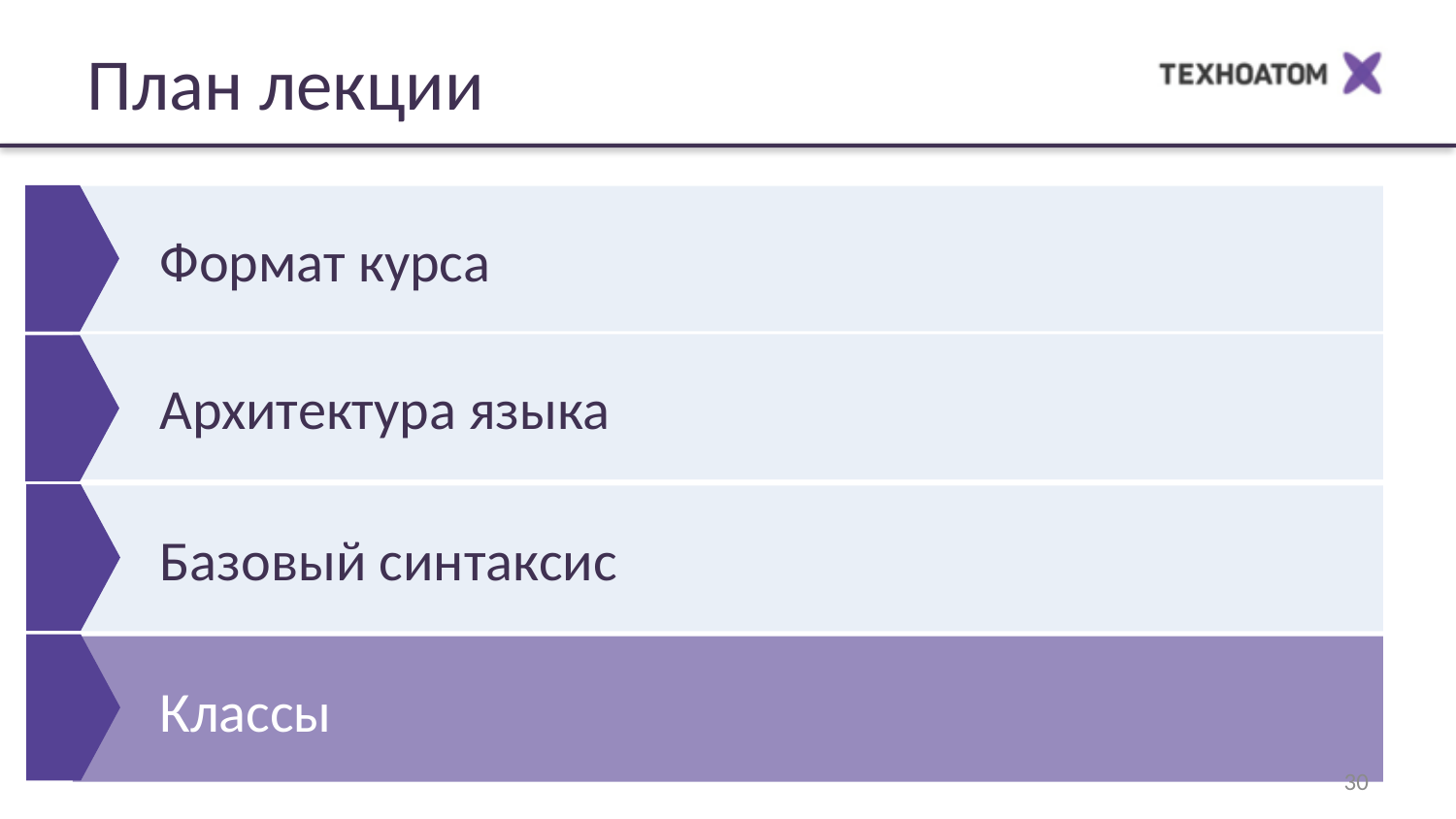

План лекции

Формат курса
Архитектура языка

Базовый синтаксис

Классы
30